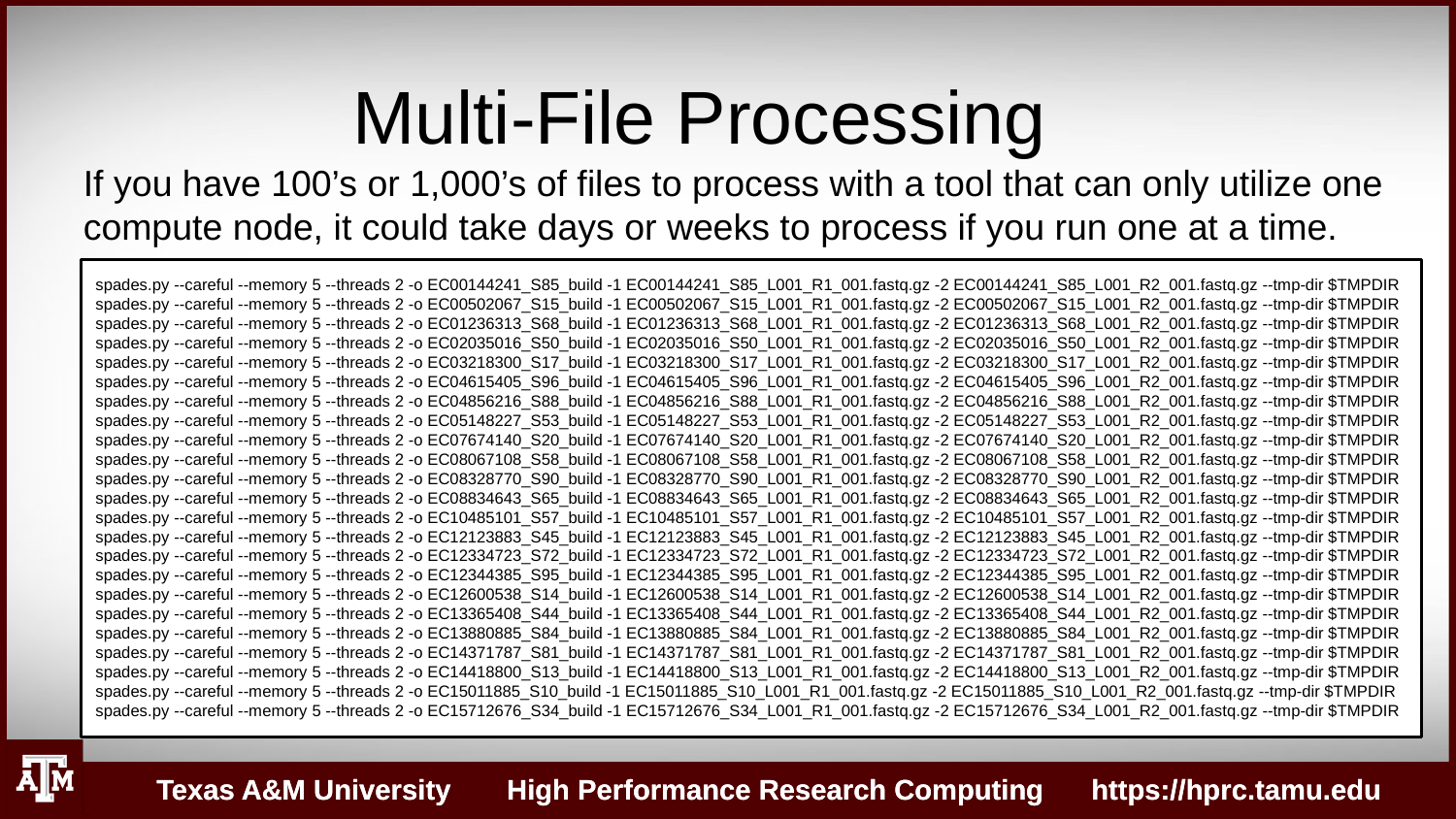

Multi-File Processing
If you have 100’s or 1,000’s of files to process with a tool that can only utilize one compute node, it could take days or weeks to process if you run one at a time.

spades.py --careful --memory 5 --threads 2 -o EC00144241_S85_build -1 EC00144241_S85_L001_R1_001.fastq.gz -2 EC00144241_S85_L001_R2_001.fastq.gz --tmp-dir $TMPDIR
spades.py --careful --memory 5 --threads 2 -o EC00502067_S15_build -1 EC00502067_S15_L001_R1_001.fastq.gz -2 EC00502067_S15_L001_R2_001.fastq.gz --tmp-dir $TMPDIR
spades.py --careful --memory 5 --threads 2 -o EC01236313_S68_build -1 EC01236313_S68_L001_R1_001.fastq.gz -2 EC01236313_S68_L001_R2_001.fastq.gz --tmp-dir $TMPDIR
spades.py --careful --memory 5 --threads 2 -o EC02035016_S50_build -1 EC02035016_S50_L001_R1_001.fastq.gz -2 EC02035016_S50_L001_R2_001.fastq.gz --tmp-dir $TMPDIR
spades.py --careful --memory 5 --threads 2 -o EC03218300_S17_build -1 EC03218300_S17_L001_R1_001.fastq.gz -2 EC03218300_S17_L001_R2_001.fastq.gz --tmp-dir $TMPDIR
spades.py --careful --memory 5 --threads 2 -o EC04615405_S96_build -1 EC04615405_S96_L001_R1_001.fastq.gz -2 EC04615405_S96_L001_R2_001.fastq.gz --tmp-dir $TMPDIR
spades.py --careful --memory 5 --threads 2 -o EC04856216_S88_build -1 EC04856216_S88_L001_R1_001.fastq.gz -2 EC04856216_S88_L001_R2_001.fastq.gz --tmp-dir $TMPDIR
spades.py --careful --memory 5 --threads 2 -o EC05148227_S53_build -1 EC05148227_S53_L001_R1_001.fastq.gz -2 EC05148227_S53_L001_R2_001.fastq.gz --tmp-dir $TMPDIR
spades.py --careful --memory 5 --threads 2 -o EC07674140_S20_build -1 EC07674140_S20_L001_R1_001.fastq.gz -2 EC07674140_S20_L001_R2_001.fastq.gz --tmp-dir $TMPDIR
spades.py --careful --memory 5 --threads 2 -o EC08067108_S58_build -1 EC08067108_S58_L001_R1_001.fastq.gz -2 EC08067108_S58_L001_R2_001.fastq.gz --tmp-dir $TMPDIR
spades.py --careful --memory 5 --threads 2 -o EC08328770_S90_build -1 EC08328770_S90_L001_R1_001.fastq.gz -2 EC08328770_S90_L001_R2_001.fastq.gz --tmp-dir $TMPDIR
spades.py --careful --memory 5 --threads 2 -o EC08834643_S65_build -1 EC08834643_S65_L001_R1_001.fastq.gz -2 EC08834643_S65_L001_R2_001.fastq.gz --tmp-dir $TMPDIR
spades.py --careful --memory 5 --threads 2 -o EC10485101_S57_build -1 EC10485101_S57_L001_R1_001.fastq.gz -2 EC10485101_S57_L001_R2_001.fastq.gz --tmp-dir $TMPDIR
spades.py --careful --memory 5 --threads 2 -o EC12123883_S45_build -1 EC12123883_S45_L001_R1_001.fastq.gz -2 EC12123883_S45_L001_R2_001.fastq.gz --tmp-dir $TMPDIR
spades.py --careful --memory 5 --threads 2 -o EC12334723_S72_build -1 EC12334723_S72_L001_R1_001.fastq.gz -2 EC12334723_S72_L001_R2_001.fastq.gz --tmp-dir $TMPDIR
spades.py --careful --memory 5 --threads 2 -o EC12344385_S95_build -1 EC12344385_S95_L001_R1_001.fastq.gz -2 EC12344385_S95_L001_R2_001.fastq.gz --tmp-dir $TMPDIR
spades.py --careful --memory 5 --threads 2 -o EC12600538_S14_build -1 EC12600538_S14_L001_R1_001.fastq.gz -2 EC12600538_S14_L001_R2_001.fastq.gz --tmp-dir $TMPDIR
spades.py --careful --memory 5 --threads 2 -o EC13365408_S44_build -1 EC13365408_S44_L001_R1_001.fastq.gz -2 EC13365408_S44_L001_R2_001.fastq.gz --tmp-dir $TMPDIR
spades.py --careful --memory 5 --threads 2 -o EC13880885_S84_build -1 EC13880885_S84_L001_R1_001.fastq.gz -2 EC13880885_S84_L001_R2_001.fastq.gz --tmp-dir $TMPDIR
spades.py --careful --memory 5 --threads 2 -o EC14371787_S81_build -1 EC14371787_S81_L001_R1_001.fastq.gz -2 EC14371787_S81_L001_R2_001.fastq.gz --tmp-dir $TMPDIR
spades.py --careful --memory 5 --threads 2 -o EC14418800_S13_build -1 EC14418800_S13_L001_R1_001.fastq.gz -2 EC14418800_S13_L001_R2_001.fastq.gz --tmp-dir $TMPDIR
spades.py --careful --memory 5 --threads 2 -o EC15011885_S10_build -1 EC15011885_S10_L001_R1_001.fastq.gz -2 EC15011885_S10_L001_R2_001.fastq.gz --tmp-dir $TMPDIR
spades.py --careful --memory 5 --threads 2 -o EC15712676_S34_build -1 EC15712676_S34_L001_R1_001.fastq.gz -2 EC15712676_S34_L001_R2_001.fastq.gz --tmp-dir $TMPDIR